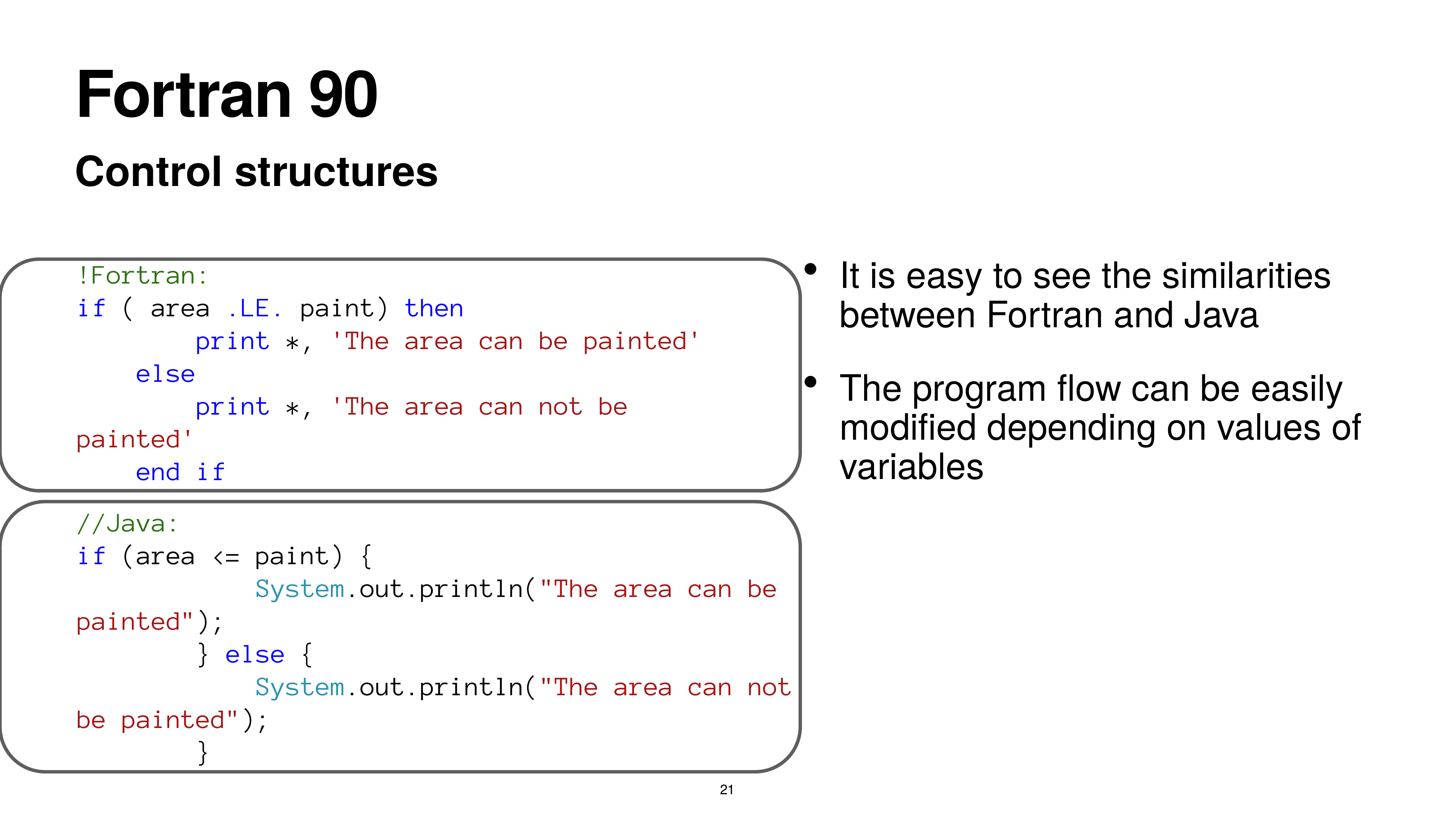

# Fortran 90
Control structures
!Fortran:
if ( area .LE. paint) then
        print *, 'The area can be painted'
    else
        print *, 'The area can not be painted'
    end if
It is easy to see the similarities between Fortran and Java
The program flow can be easily modified depending on values of variables

//Java:
if (area <= paint) {
            System.out.println("The area can be painted");
        } else {
            System.out.println("The area can not be painted");
        }
21